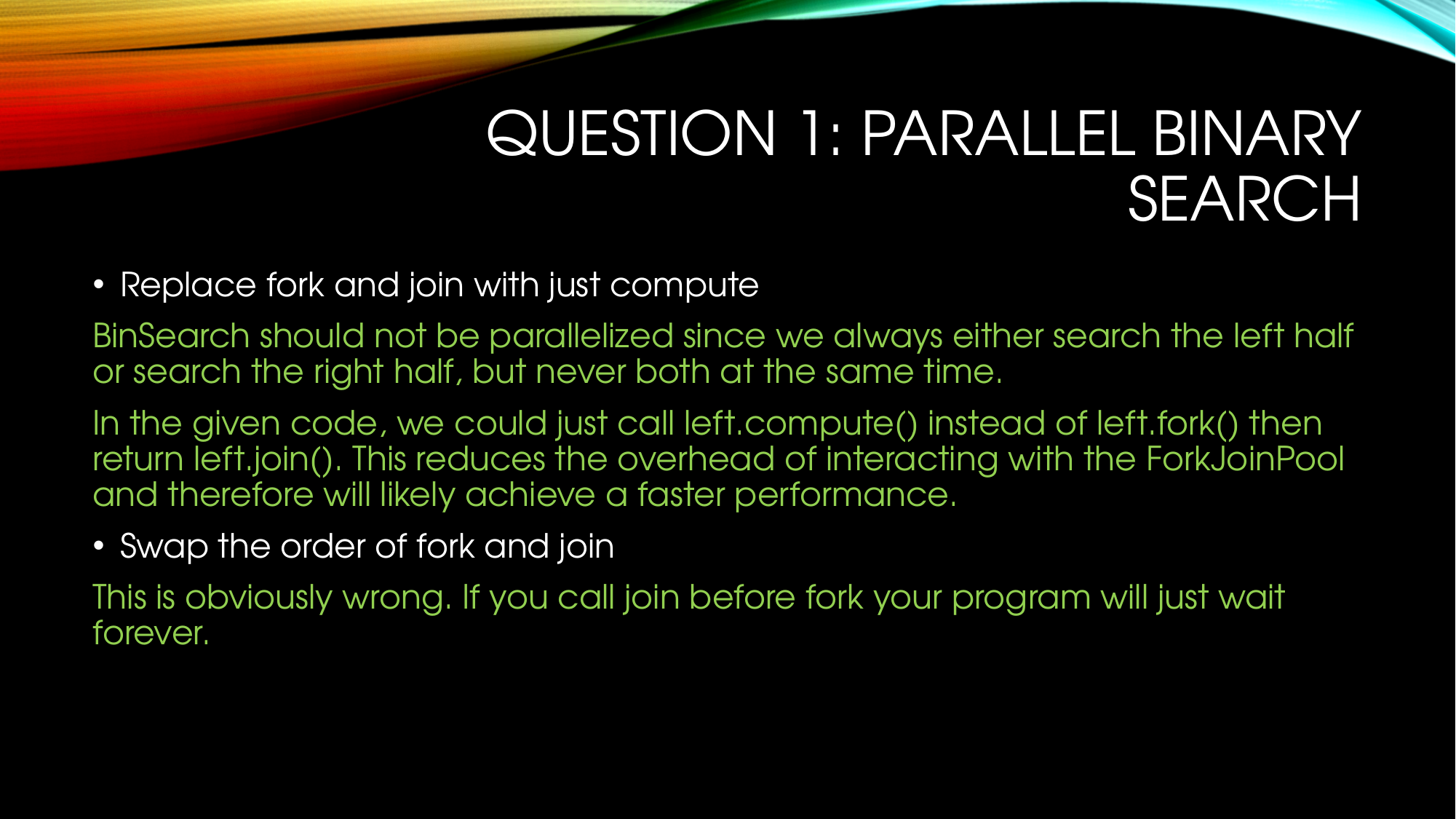

# Question 1: parallel binary search
Replace fork and join with just compute
BinSearch should not be parallelized since we always either search the left half or search the right half, but never both at the same time.
In the given code, we could just call left.compute() instead of left.fork() then return left.join(). This reduces the overhead of interacting with the ForkJoinPool and therefore will likely achieve a faster performance.
Swap the order of fork and join
This is obviously wrong. If you call join before fork your program will just wait forever.